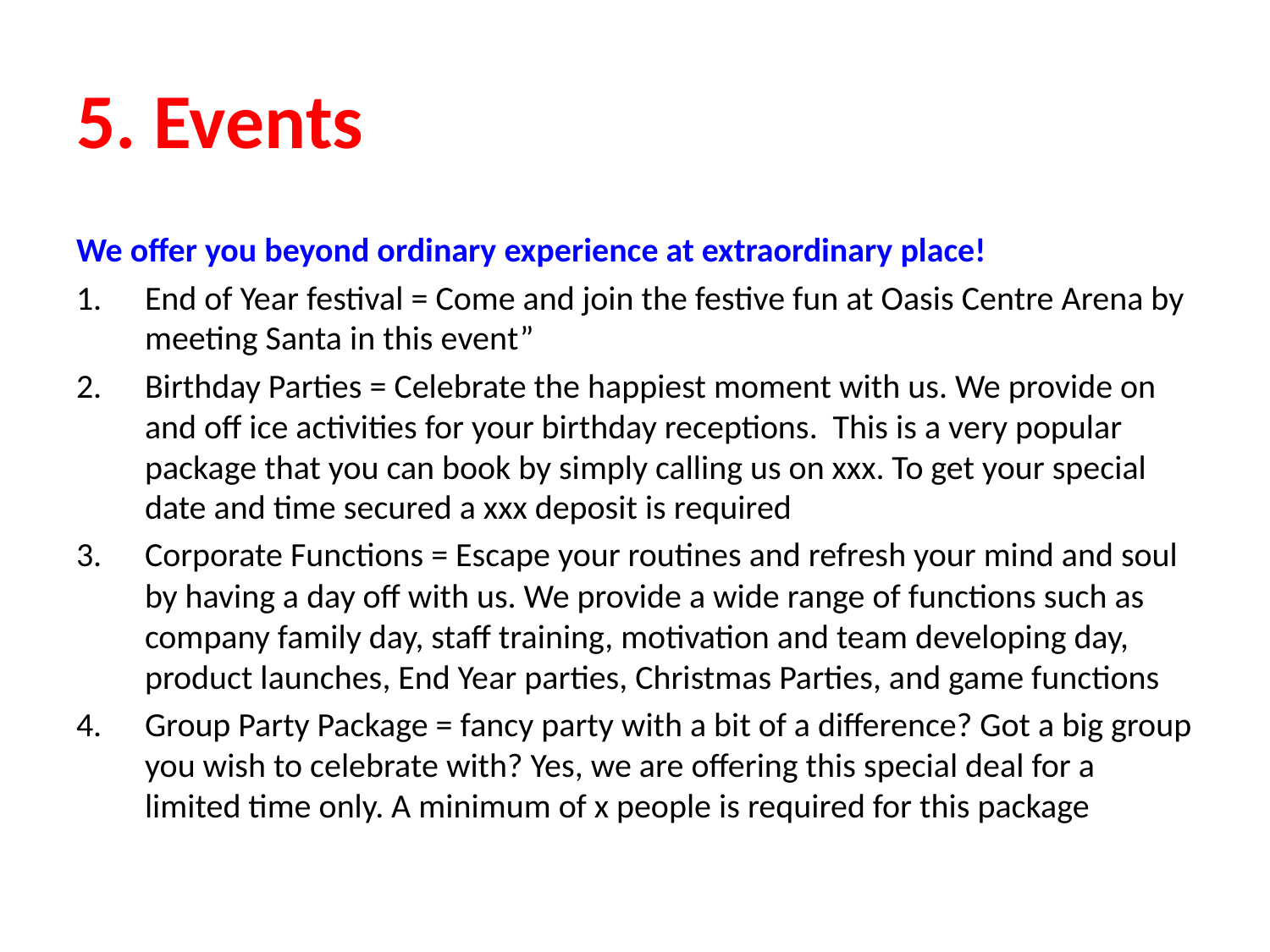

# 5. Events
We offer you beyond ordinary experience at extraordinary place!
End of Year festival = Come and join the festive fun at Oasis Centre Arena by meeting Santa in this event”
Birthday Parties = Celebrate the happiest moment with us. We provide on and off ice activities for your birthday receptions.  This is a very popular package that you can book by simply calling us on xxx. To get your special date and time secured a xxx deposit is required
Corporate Functions = Escape your routines and refresh your mind and soul by having a day off with us. We provide a wide range of functions such as company family day, staff training, motivation and team developing day, product launches, End Year parties, Christmas Parties, and game functions
Group Party Package = fancy party with a bit of a difference? Got a big group you wish to celebrate with? Yes, we are offering this special deal for a limited time only. A minimum of x people is required for this package